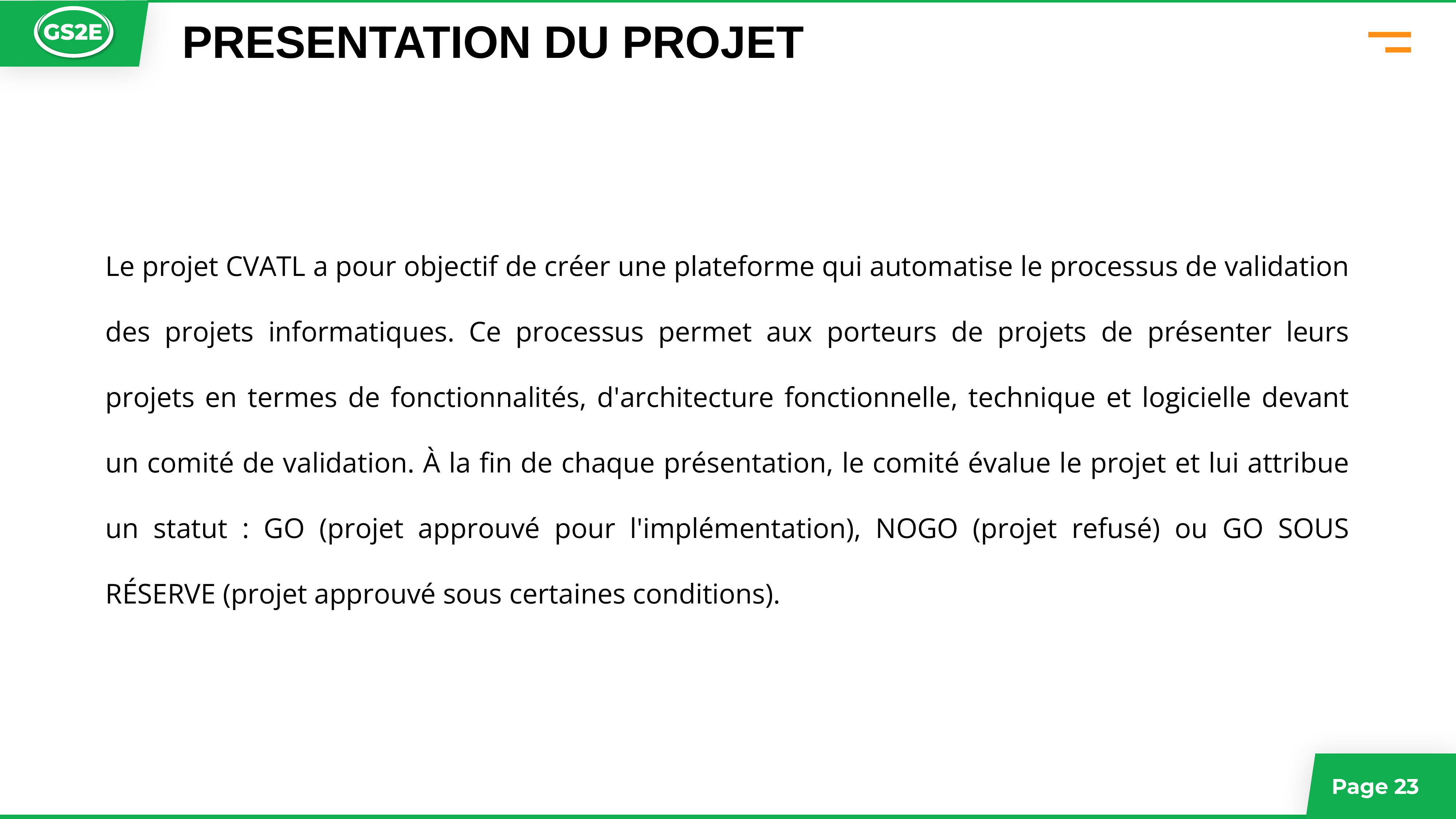

PRESENTATION DU PROJET
Le projet CVATL a pour objectif de créer une plateforme qui automatise le processus de validation des projets informatiques. Ce processus permet aux porteurs de projets de présenter leurs projets en termes de fonctionnalités, d'architecture fonctionnelle, technique et logicielle devant un comité de validation. À la fin de chaque présentation, le comité évalue le projet et lui attribue un statut : GO (projet approuvé pour l'implémentation), NOGO (projet refusé) ou GO SOUS RÉSERVE (projet approuvé sous certaines conditions).